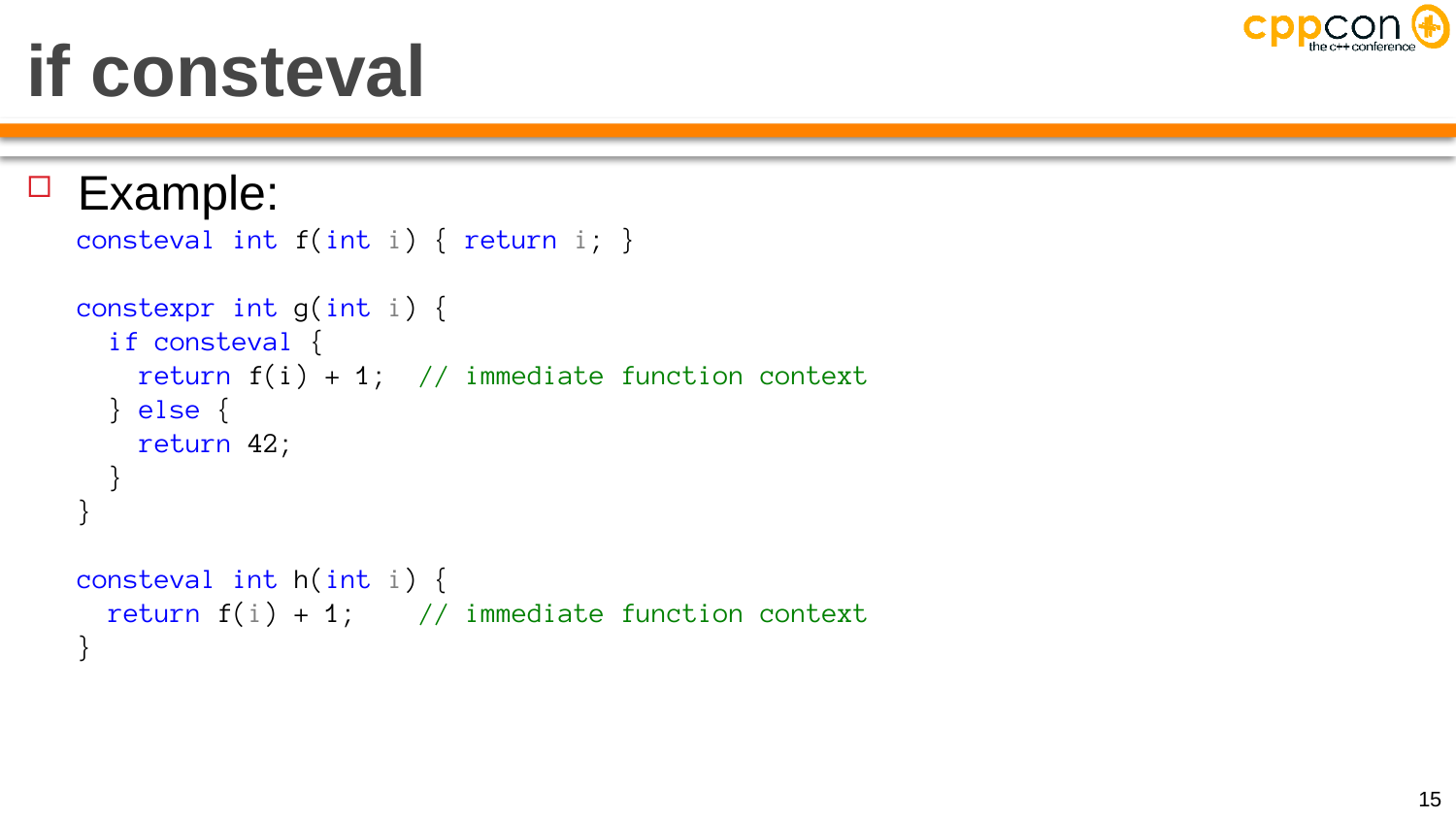

# if consteval
Example:
consteval int f(int i) { return i; }

constexpr int g(int i) {
  if consteval {
    return f(i) + 1;  // immediate function context
  } else {
    return 42;
  }
}

consteval int h(int i) {
  return f(i) + 1;    // immediate function context
}